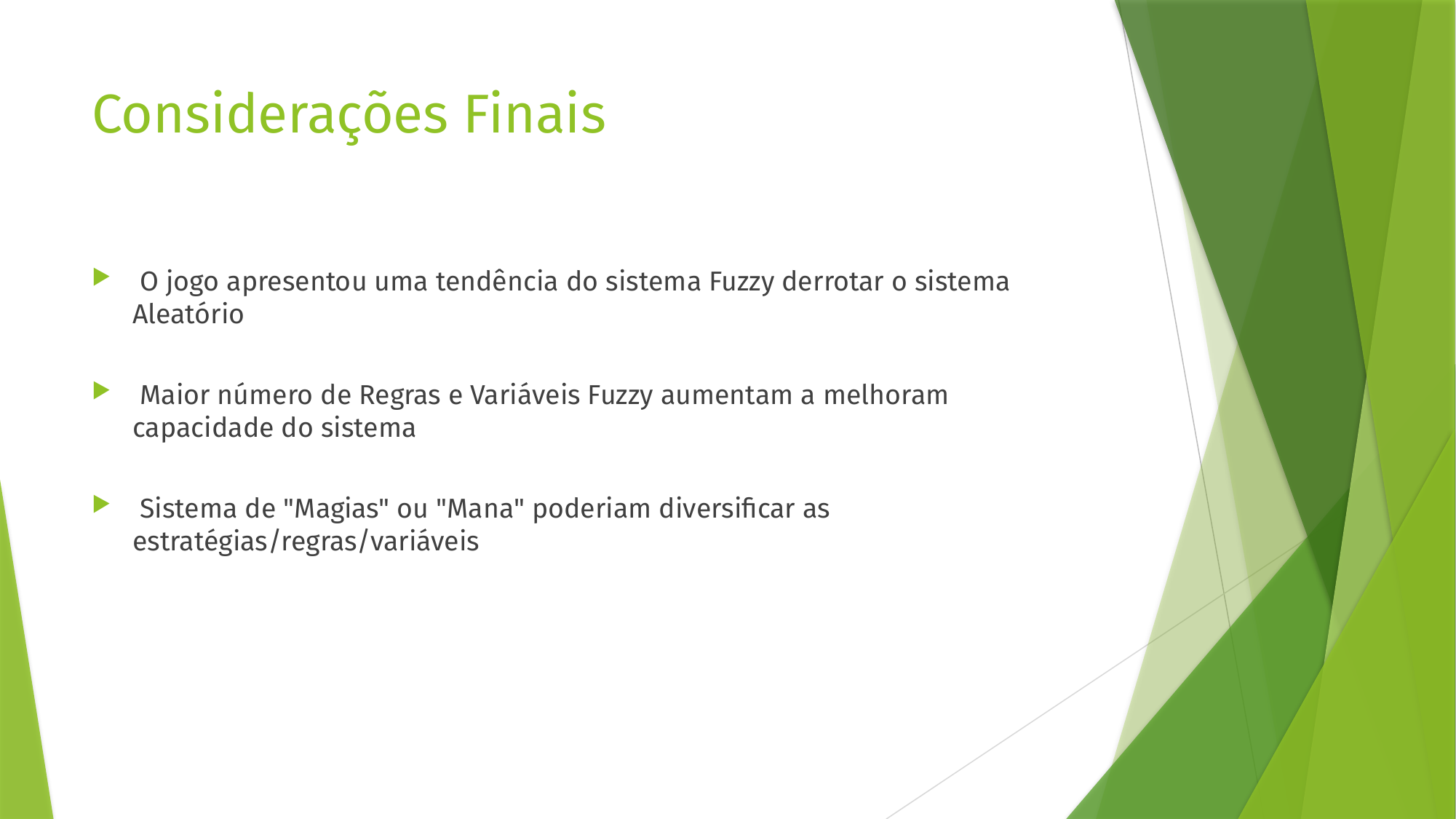

# Considerações Finais
 O jogo apresentou uma tendência do sistema Fuzzy derrotar o sistema Aleatório
 Maior número de Regras e Variáveis Fuzzy aumentam a melhoram capacidade do sistema
 Sistema de "Magias" ou "Mana" poderiam diversificar as estratégias/regras/variáveis